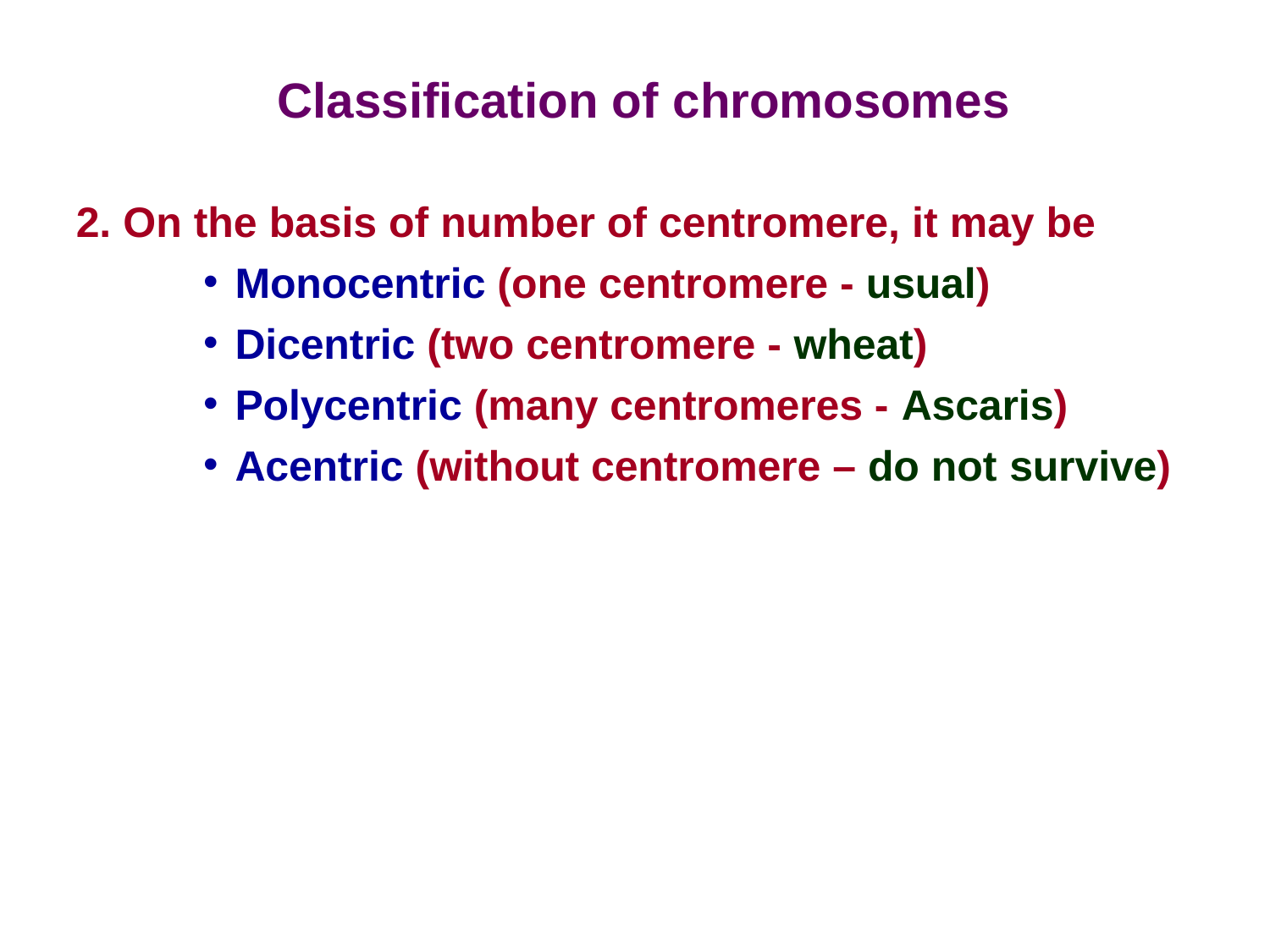

# Classification of chromosomes
On the basis of number of centromere, it may be
Monocentric (one centromere - usual)
Dicentric (two centromere - wheat)
Polycentric (many centromeres - Ascaris)
Acentric (without centromere – do not survive)